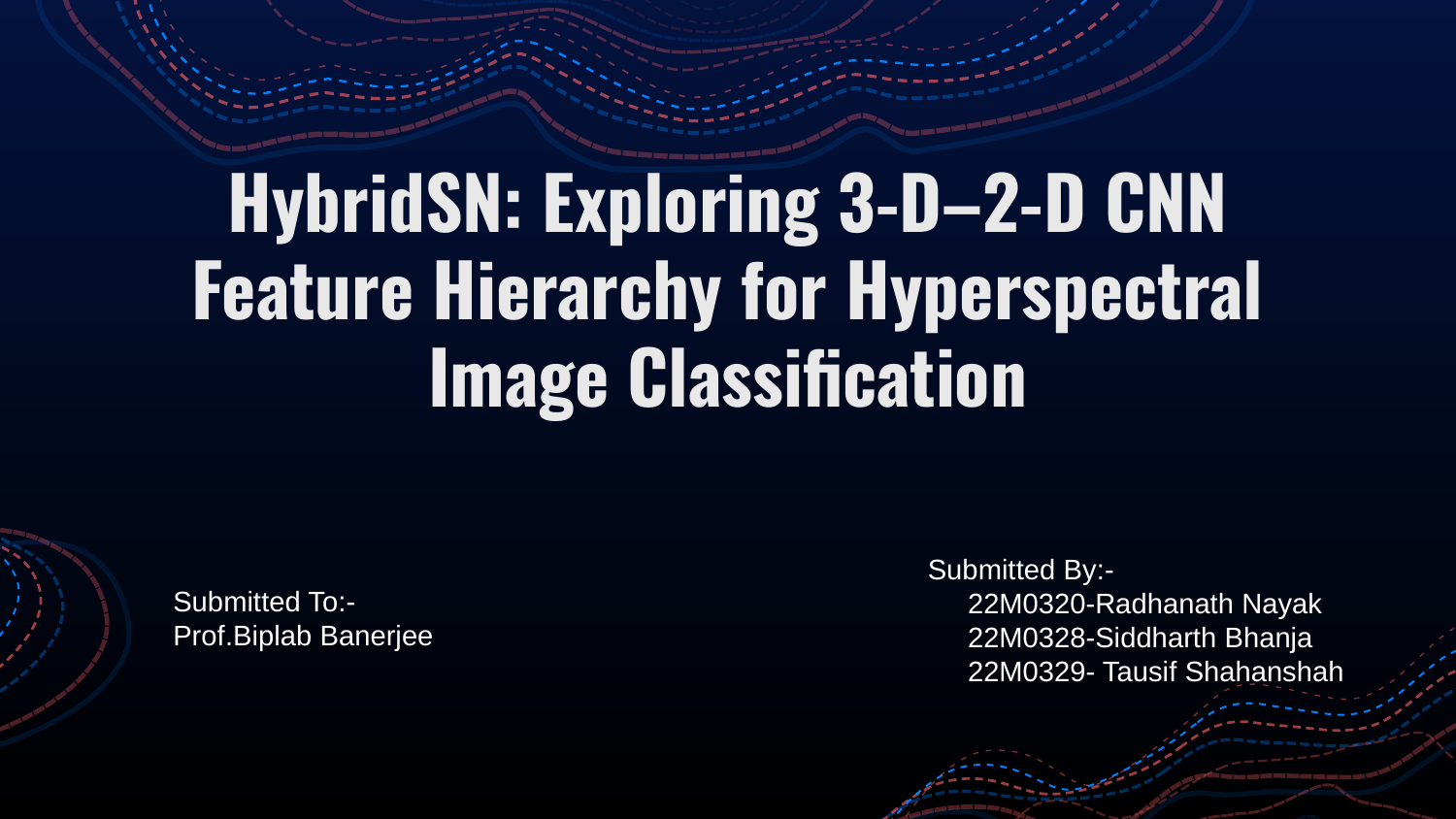

# HybridSN: Exploring 3-D–2-D CNN Feature Hierarchy for Hyperspectral Image Classification
Submitted By:-
     22M0320-Radhanath Nayak
     22M0328-Siddharth Bhanja
     22M0329- Tausif Shahanshah
Submitted To:-
Prof.Biplab Banerjee